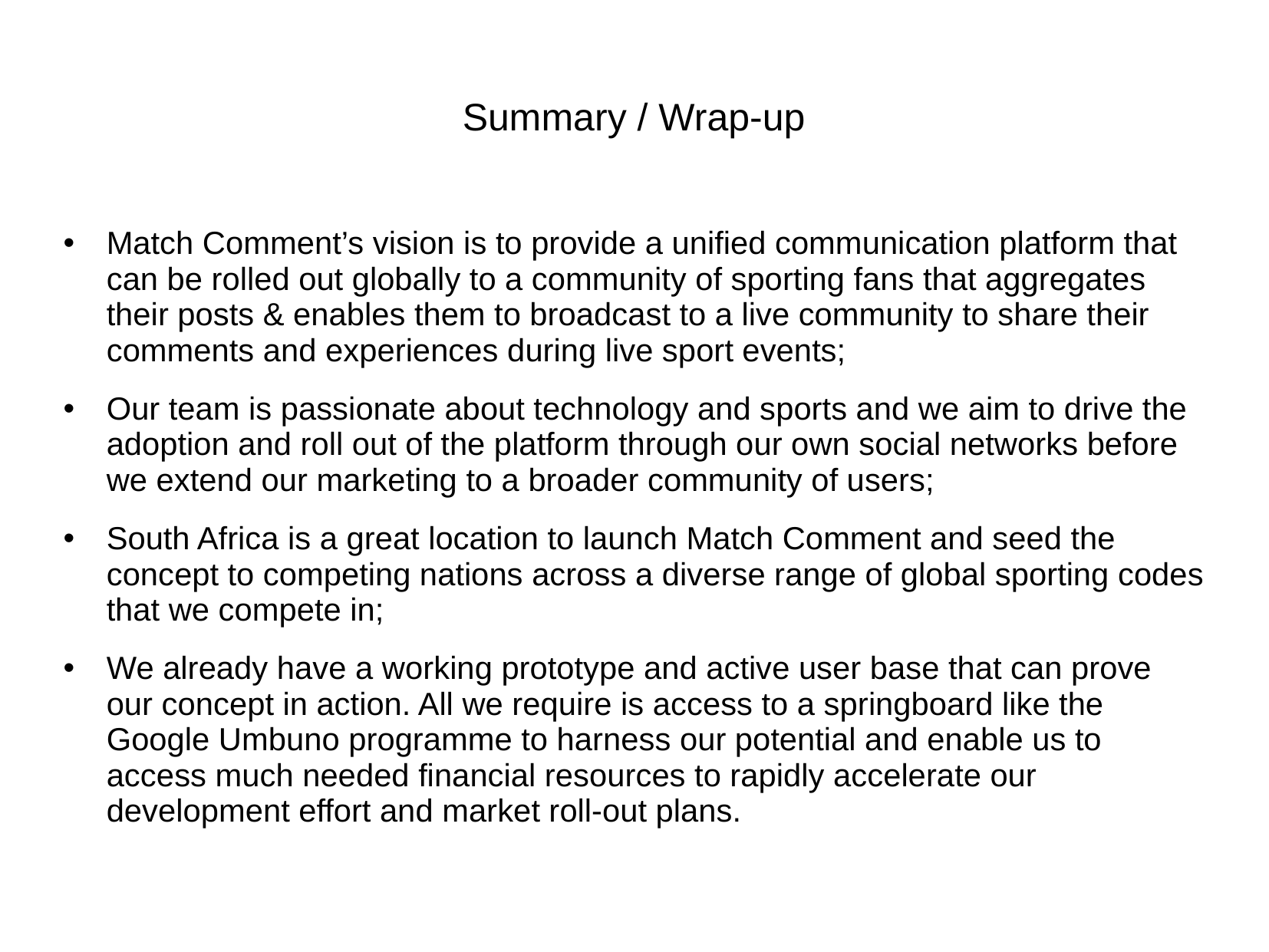

# Summary / Wrap-up
Match Comment’s vision is to provide a unified communication platform that can be rolled out globally to a community of sporting fans that aggregates their posts & enables them to broadcast to a live community to share their comments and experiences during live sport events;
Our team is passionate about technology and sports and we aim to drive the adoption and roll out of the platform through our own social networks before we extend our marketing to a broader community of users;
South Africa is a great location to launch Match Comment and seed the concept to competing nations across a diverse range of global sporting codes that we compete in;
We already have a working prototype and active user base that can prove our concept in action. All we require is access to a springboard like the Google Umbuno programme to harness our potential and enable us to access much needed financial resources to rapidly accelerate our development effort and market roll-out plans.